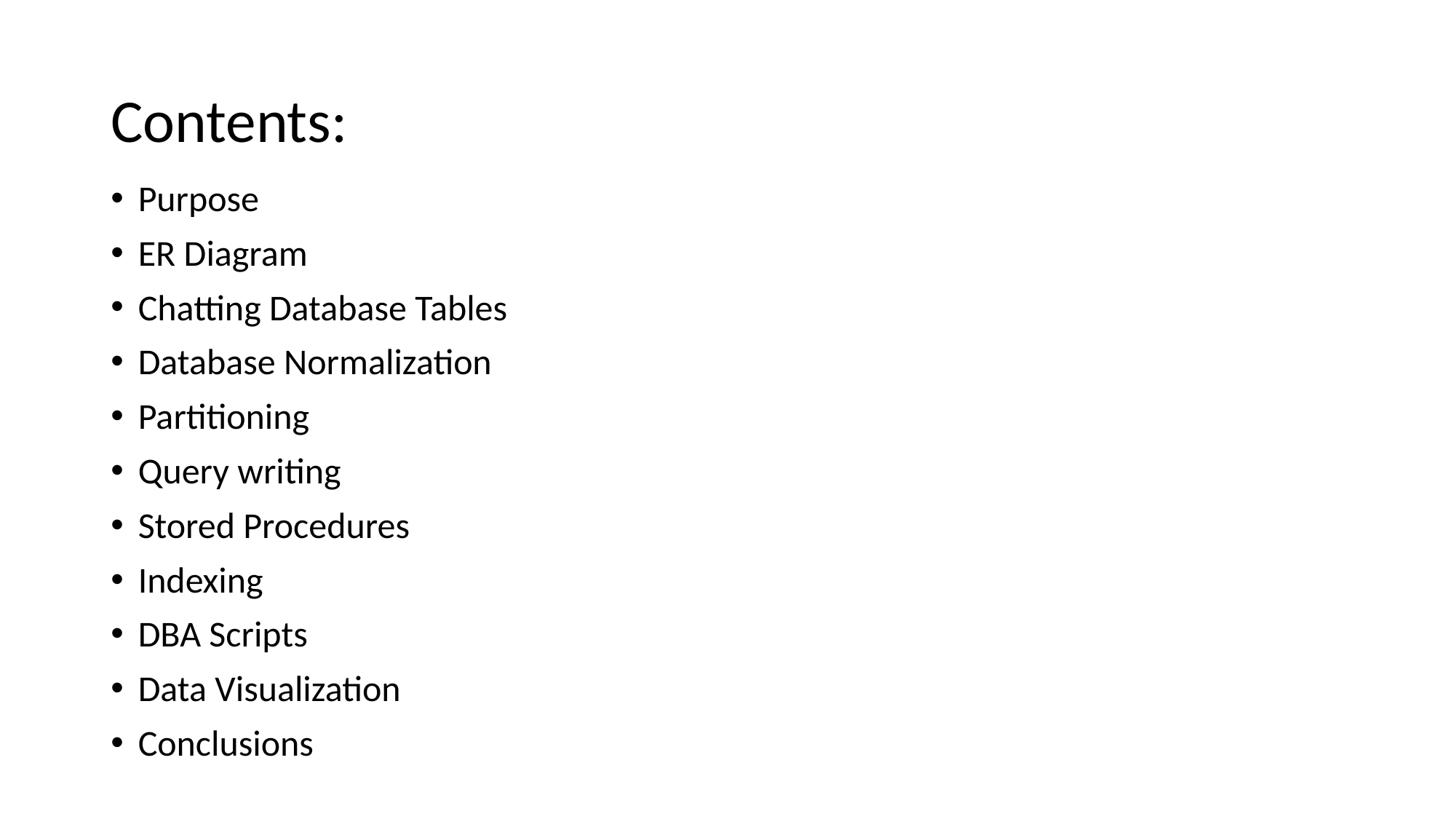

# Contents:
Purpose
ER Diagram
Chatting Database Tables
Database Normalization
Partitioning
Query writing
Stored Procedures
Indexing
DBA Scripts
Data Visualization
Conclusions